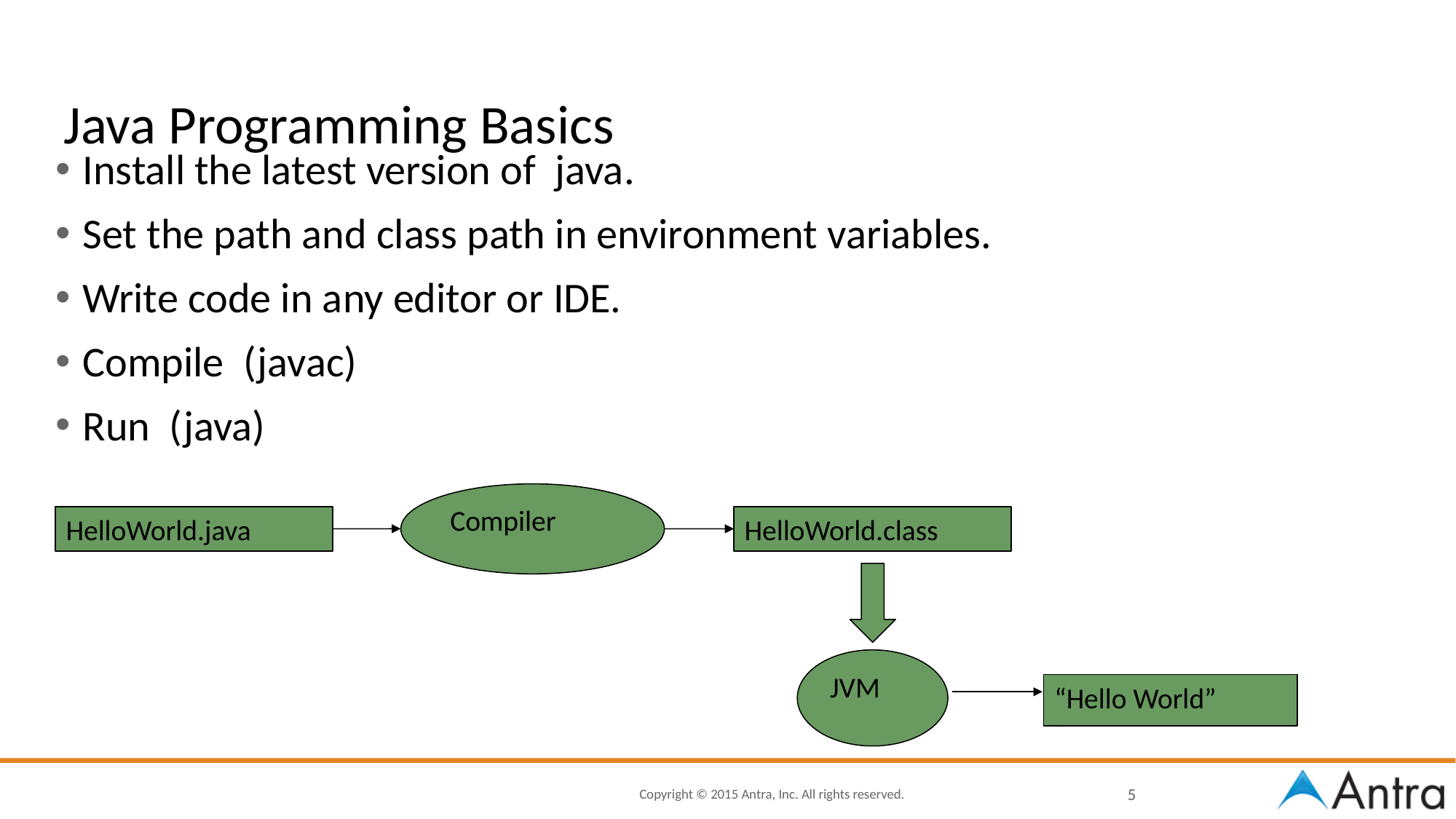

# Java Programming Basics
Install the latest version of  java.
Set the path and class path in environment variables.
Write code in any editor or IDE.
Compile  (javac)
Run  (java)
Compiler
HelloWorld.java
HelloWorld.class

JVM
“Hello World”
5